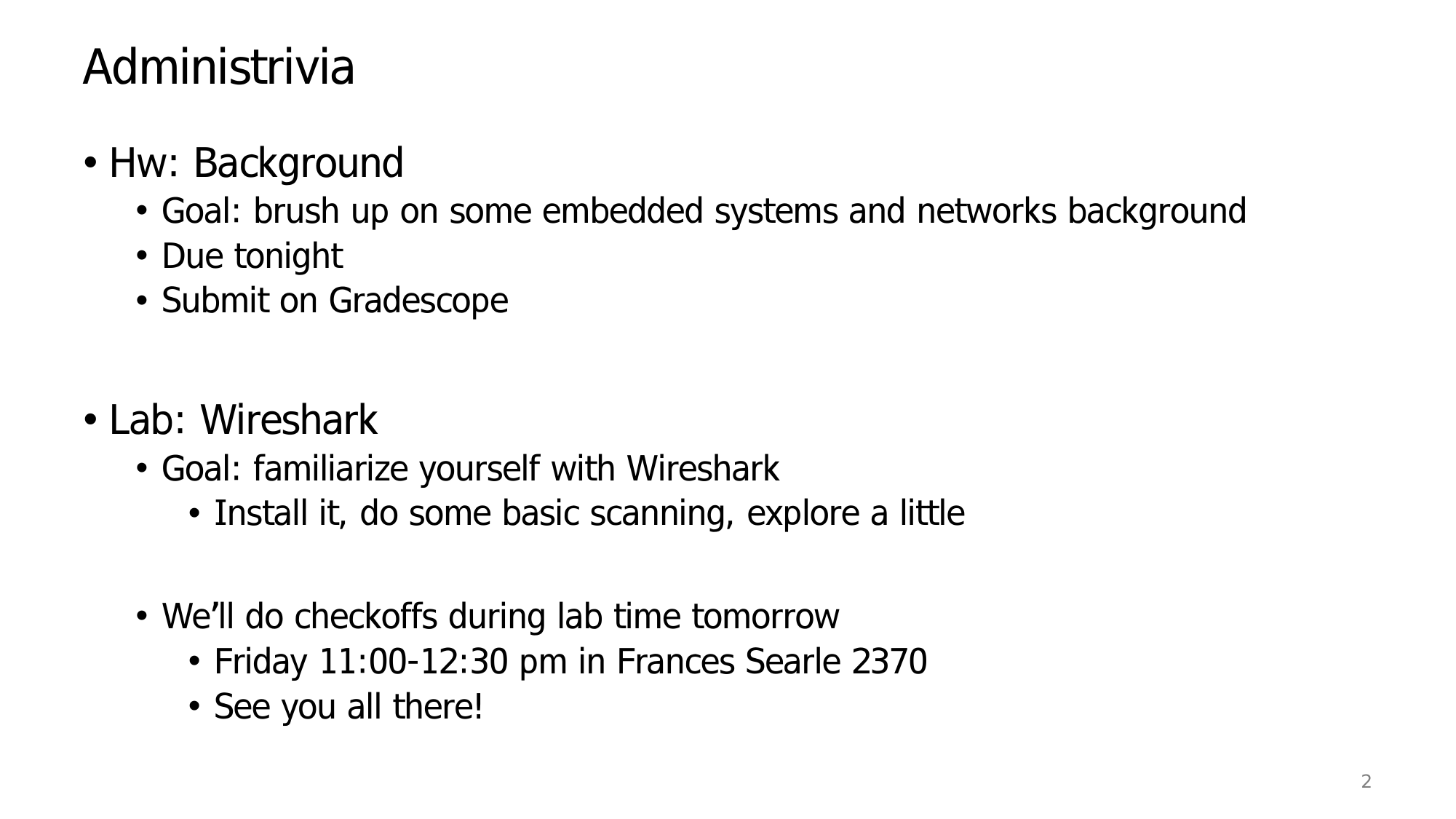

# Administrivia
Hw: Background
Goal: brush up on some embedded systems and networks background
Due tonight
Submit on Gradescope

Lab: Wireshark
Goal: familiarize yourself with Wireshark
Install it, do some basic scanning, explore a little

We’ll do checkoffs during lab time tomorrow
Friday 11:00-12:30 pm in Frances Searle 2370
See you all there!
2